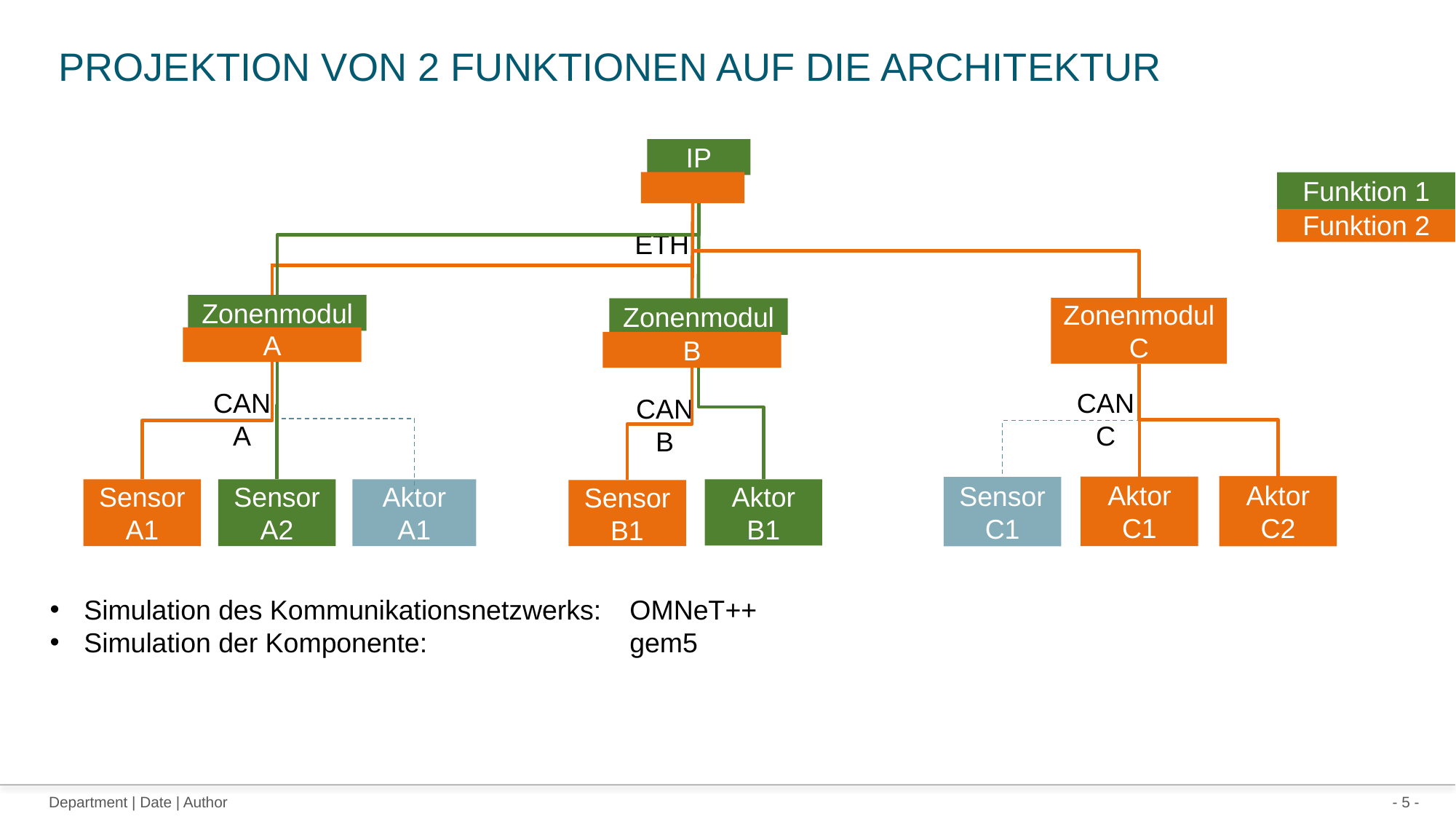

# Projektion von 2 Funktionen auf die Architektur
IP

Funktion 1
Funktion 2
ETH
Zonenmodul
Zonenmodul C
Zonenmodul
A
B
CAN
C
CAN
A
CAN
B
Aktor
C2
Aktor
C1
Sensor
C1
Aktor
B1
Aktor
A1
Sensor
A1
Sensor
A2
Sensor
B1
Simulation des Kommunikationsnetzwerks: 	OMNeT++
Simulation der Komponente: 		gem5